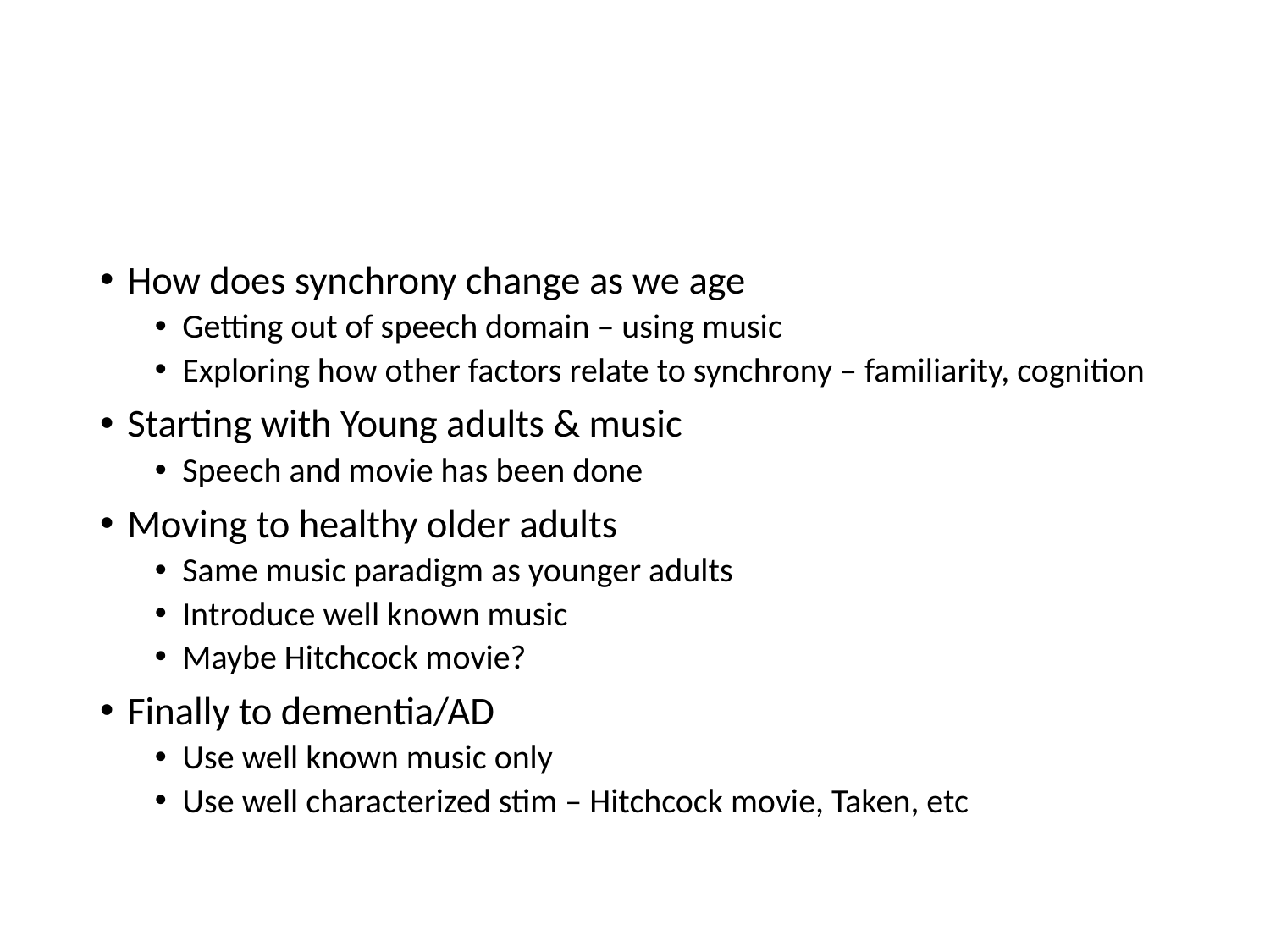

#
How does synchrony change as we age
Getting out of speech domain – using music
Exploring how other factors relate to synchrony – familiarity, cognition
Starting with Young adults & music
Speech and movie has been done
Moving to healthy older adults
Same music paradigm as younger adults
Introduce well known music
Maybe Hitchcock movie?
Finally to dementia/AD
Use well known music only
Use well characterized stim – Hitchcock movie, Taken, etc